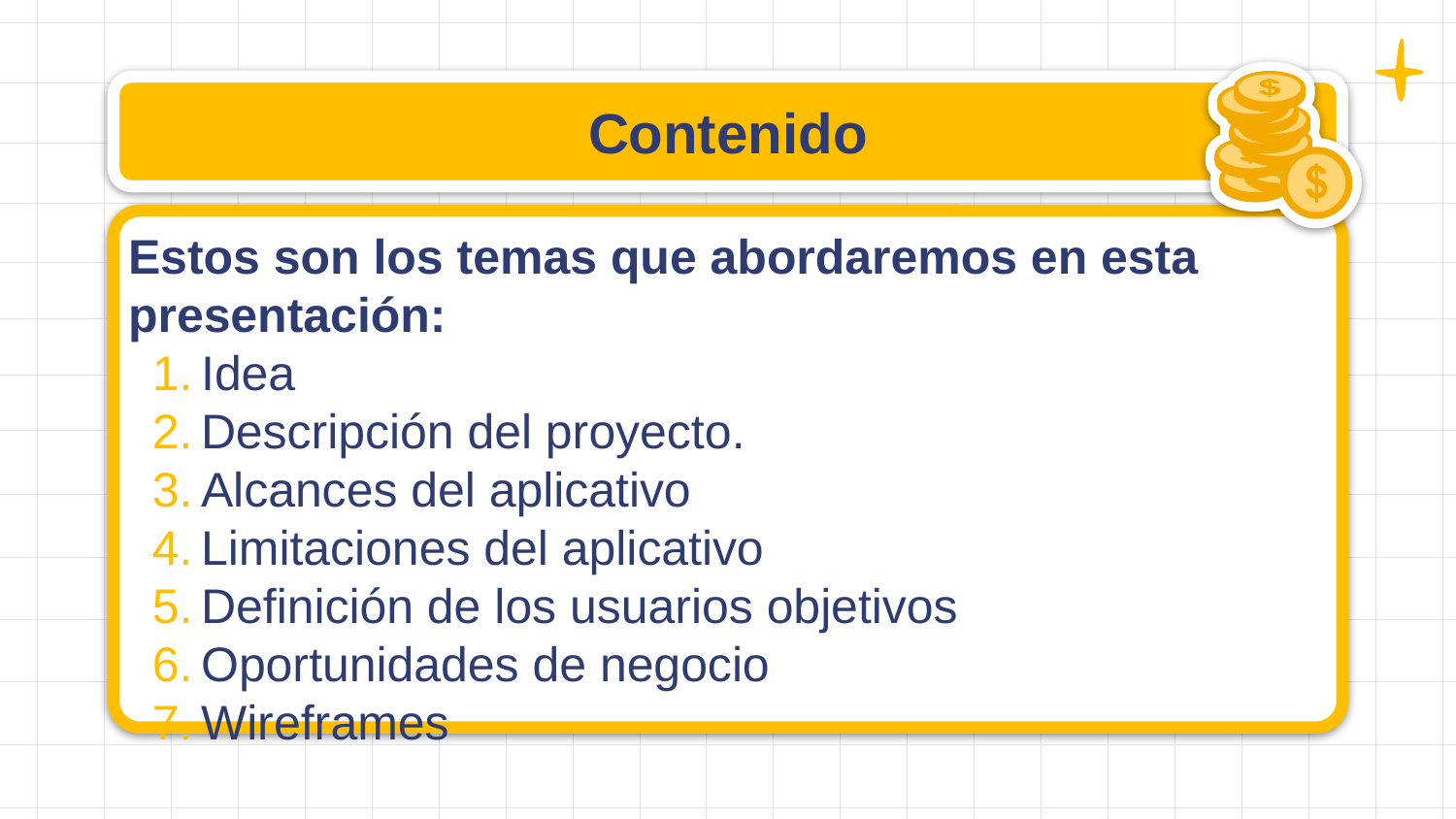

# Contenido
Estos son los temas que abordaremos en esta presentación:
Idea
Descripción del proyecto.
Alcances del aplicativo
Limitaciones del aplicativo
Definición de los usuarios objetivos
Oportunidades de negocio
Wireframes